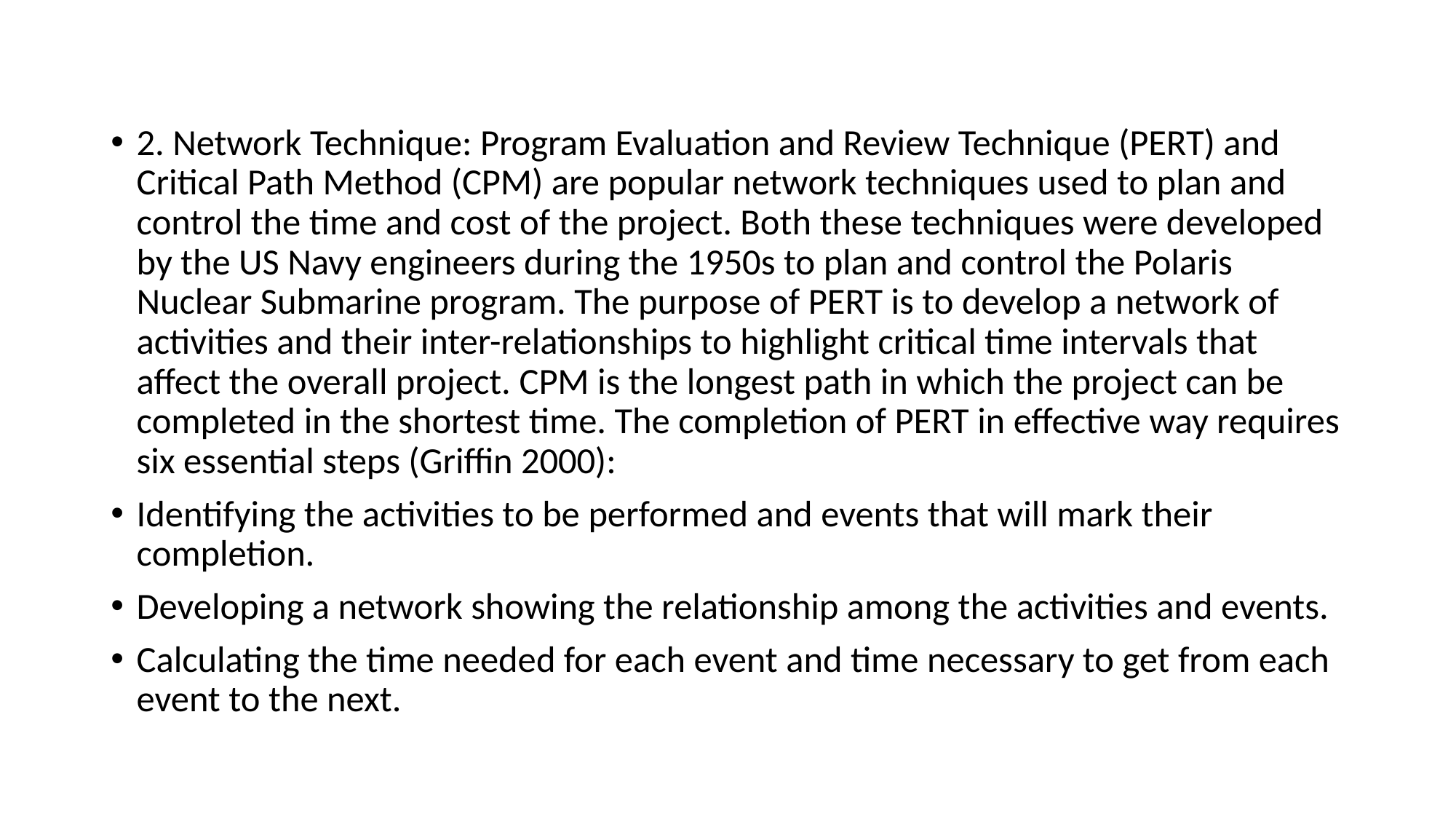

#
2. Network Technique: Program Evaluation and Review Technique (PERT) and Critical Path Method (CPM) are popular network techniques used to plan and control the time and cost of the project. Both these techniques were developed by the US Navy engineers during the 1950s to plan and control the Polaris Nuclear Submarine program. The purpose of PERT is to develop a network of activities and their inter-relationships to highlight critical time intervals that affect the overall project. CPM is the longest path in which the project can be completed in the shortest time. The completion of PERT in effective way requires six essential steps (Griffin 2000):
Identifying the activities to be performed and events that will mark their completion.
Developing a network showing the relationship among the activities and events.
Calculating the time needed for each event and time necessary to get from each event to the next.